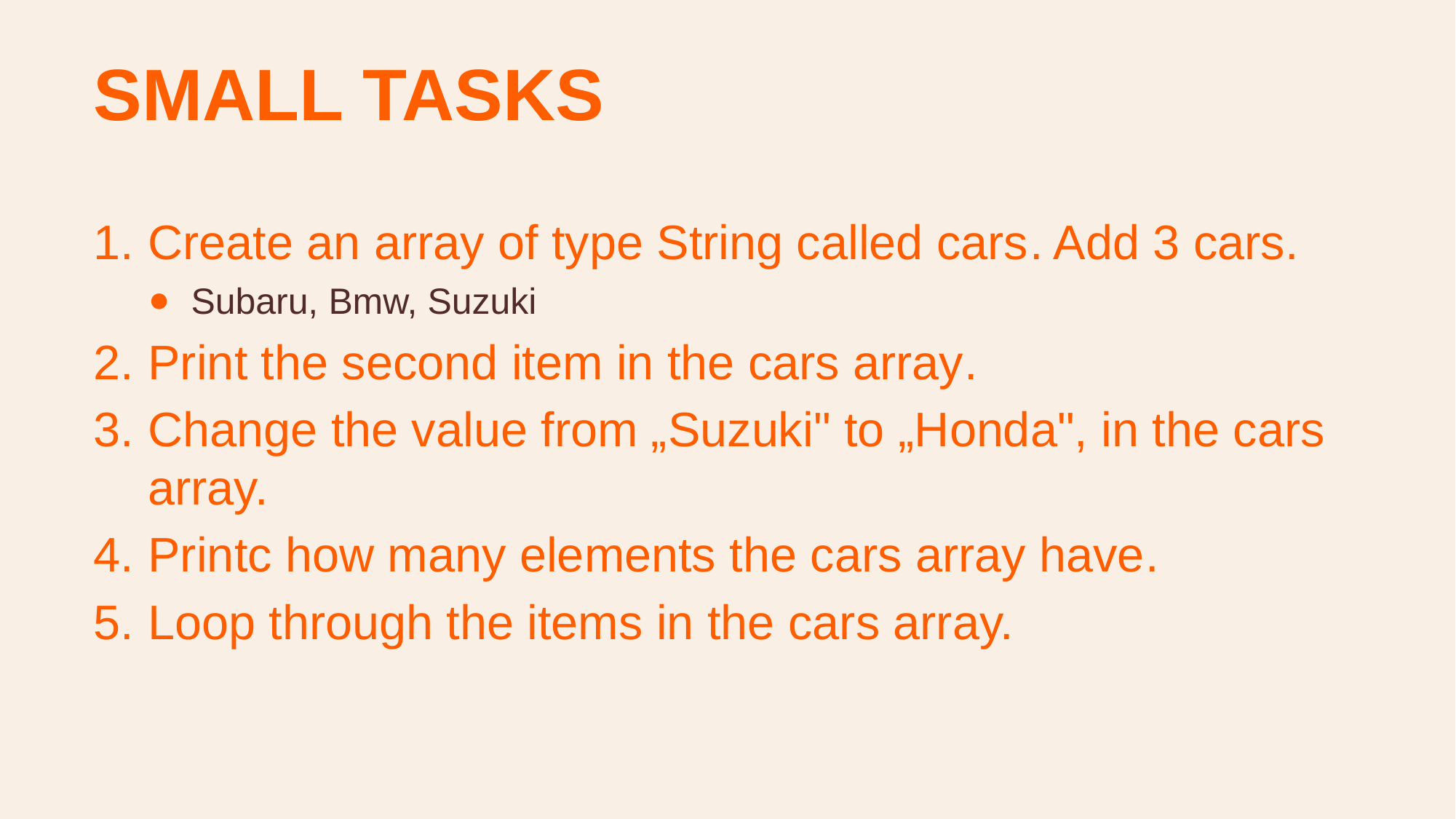

# SMALL TASKS
Create an array of type String called cars. Add 3 cars.
Subaru, Bmw, Suzuki
Print the second item in the cars array.
Change the value from „Suzuki" to „Honda", in the cars array.
Printc how many elements the cars array have.
Loop through the items in the cars array.

8